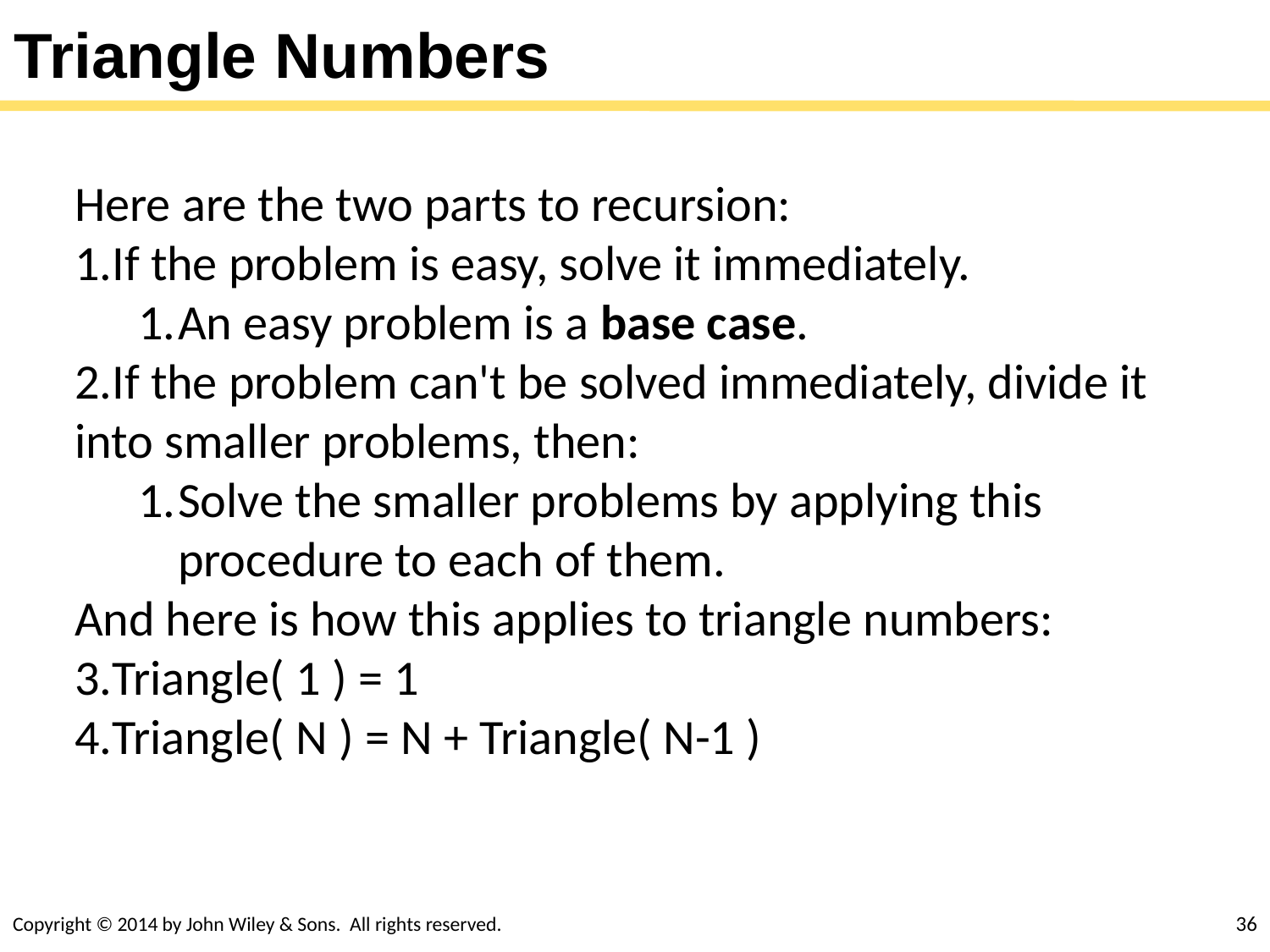

# Triangle Numbers
Here are the two parts to recursion:
If the problem is easy, solve it immediately.
An easy problem is a base case.
If the problem can't be solved immediately, divide it into smaller problems, then:
Solve the smaller problems by applying this procedure to each of them.
And here is how this applies to triangle numbers:
Triangle( 1 ) = 1
Triangle( N ) = N + Triangle( N-1 )